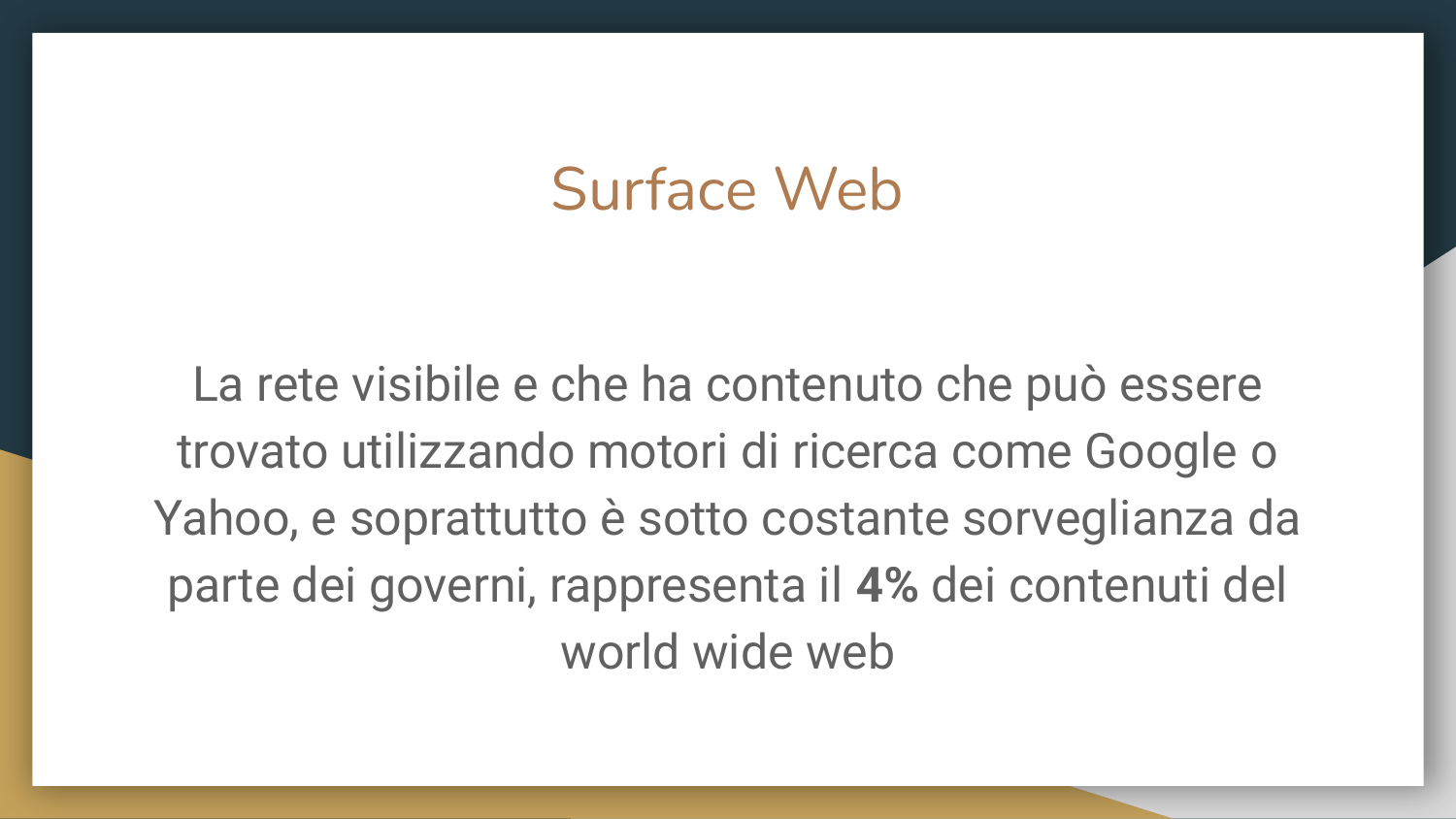

# Surface Web
La rete visibile e che ha contenuto che può essere trovato utilizzando motori di ricerca come Google o Yahoo, e soprattutto è sotto costante sorveglianza da parte dei governi, rappresenta il 4% dei contenuti del world wide web